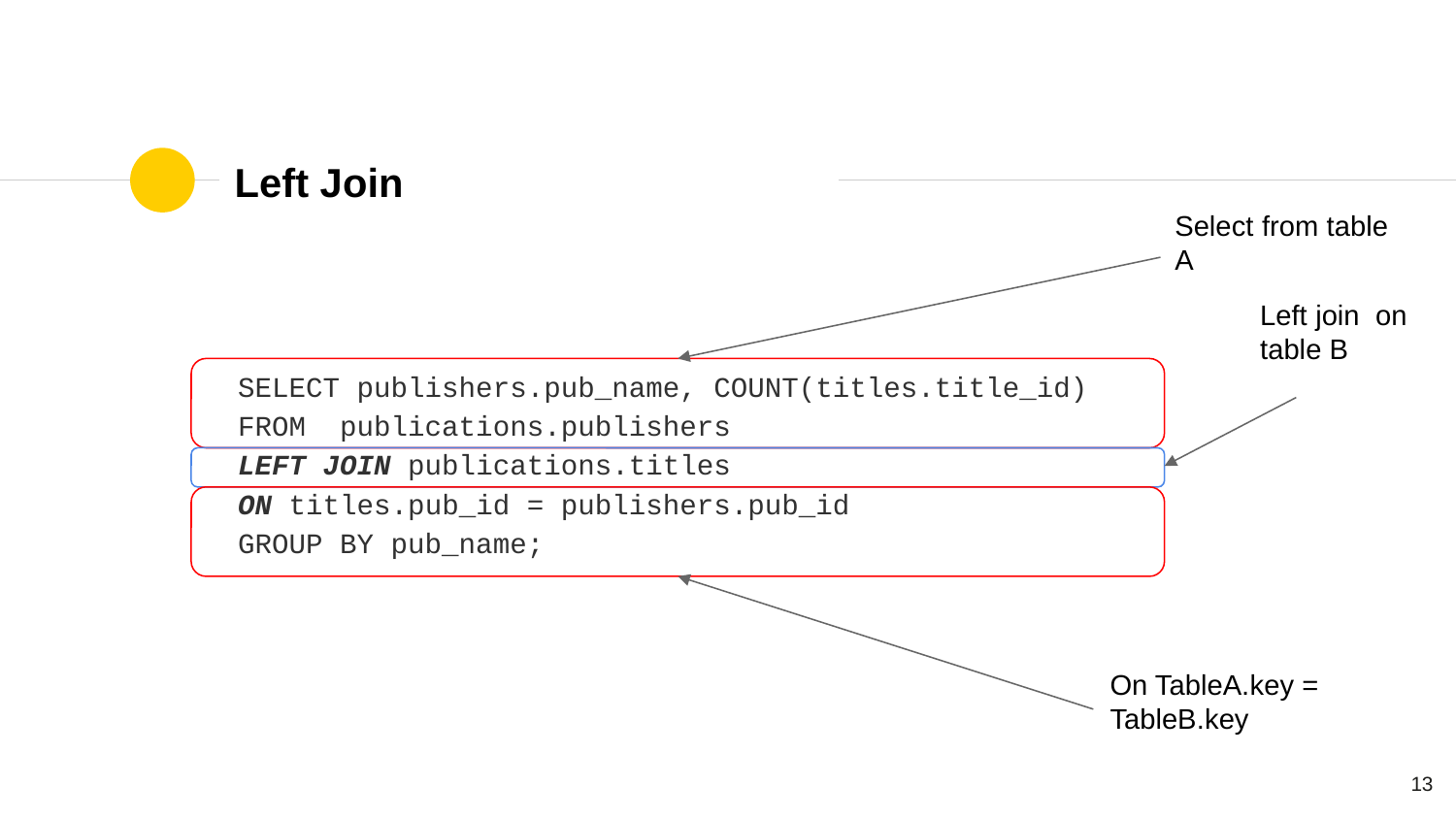

# Left Join
Select from table A
Left join  on table B
SELECT publishers.pub_name, COUNT(titles.title_id)
FROM  publications.publishers
LEFT JOIN publications.titles
ON titles.pub_id = publishers.pub_id
GROUP BY pub_name;

On TableA.key = TableB.key
13